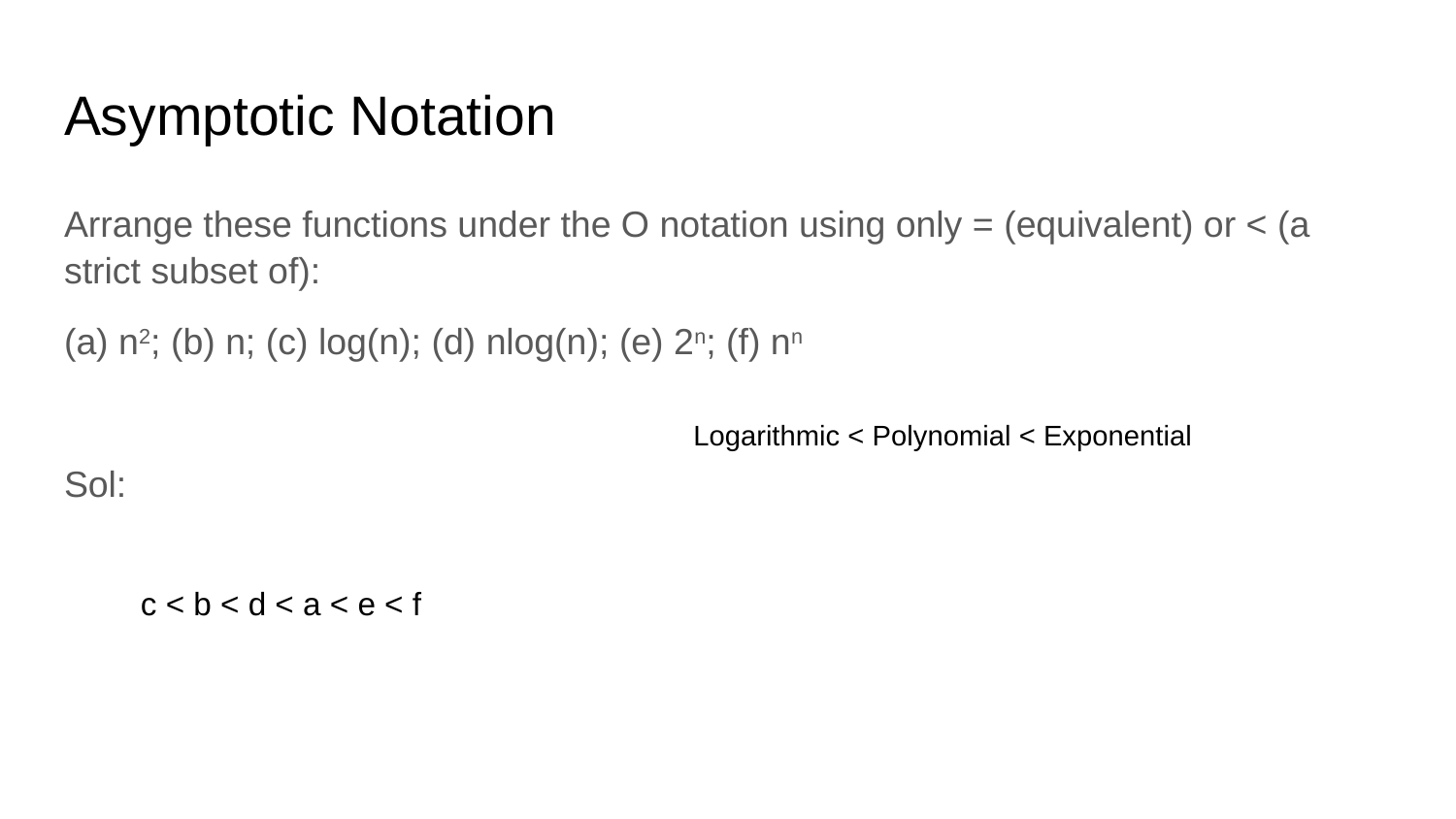

# Asymptotic Notation
Arrange these functions under the O notation using only = (equivalent) or < (a strict subset of):
(a) n2; (b) n; (c) log(n); (d) nlog(n); (e) 2n; (f) nn

Sol:

Logarithmic < Polynomial < Exponential
c < b < d < a < e < f